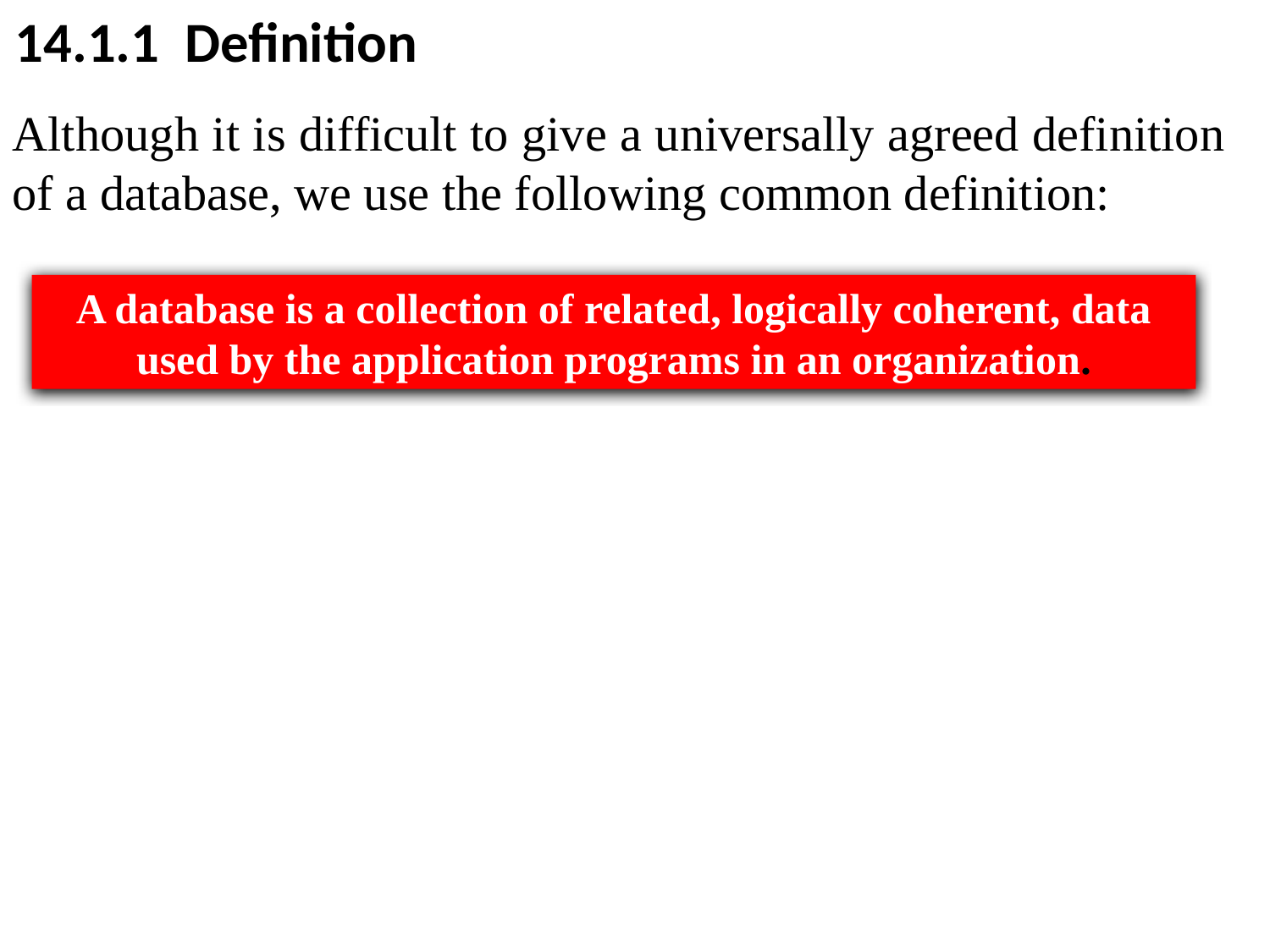

14.1.1  Definition
Although it is difficult to give a universally agreed definition of a database, we use the following common definition:
A database is a collection of related, logically coherent, data used by the application programs in an organization.